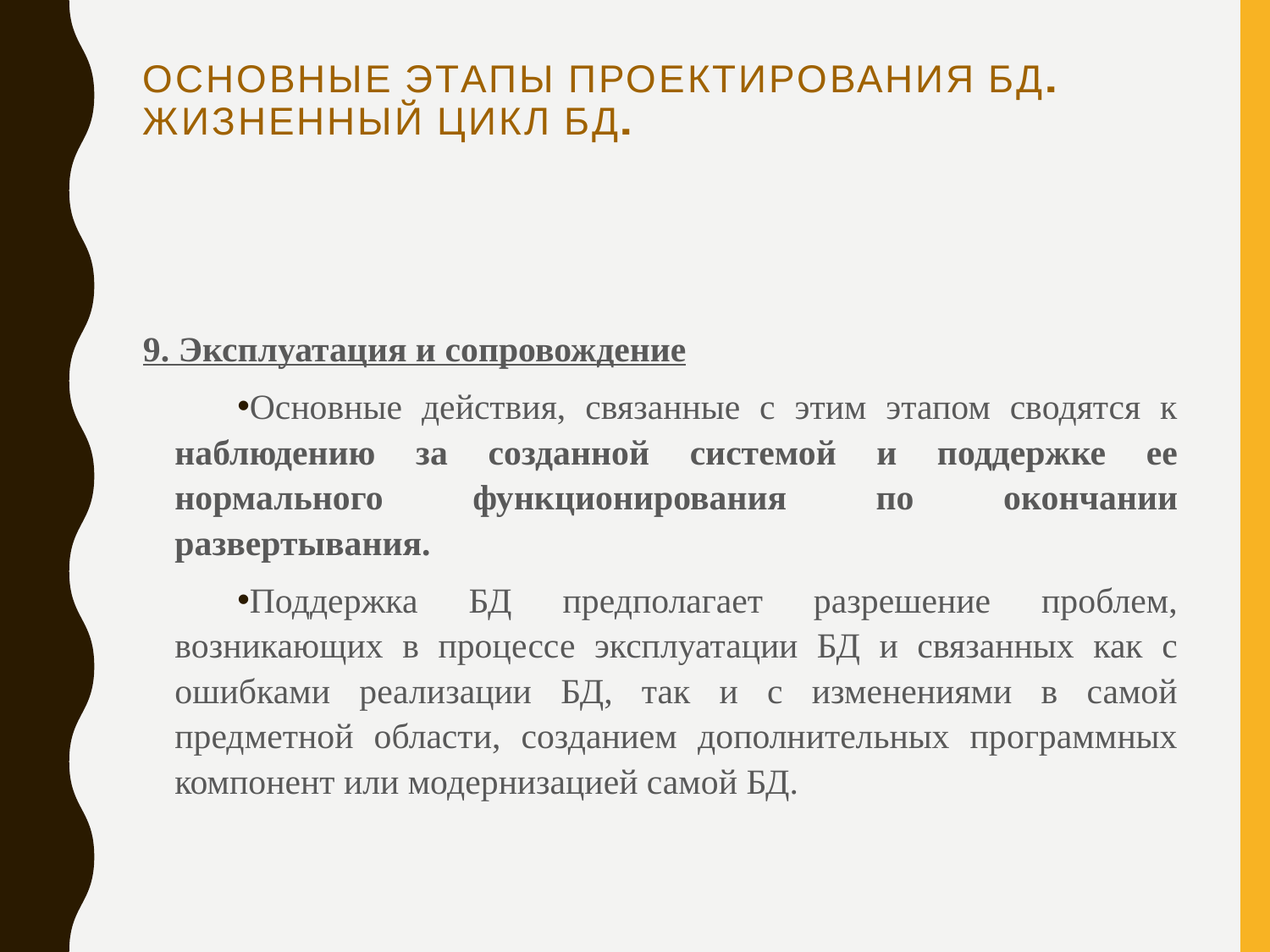

# Основные этапы проектирования БД. Жизненный цикл БД.
9. Эксплуатация и сопровождение
Основные действия, связанные с этим этапом сводятся к наблюдению за созданной системой и поддержке ее нормального функционирования по окончании развертывания.
Поддержка БД предполагает разрешение проблем, возникающих в процессе эксплуатации БД и связанных как с ошибками реализации БД, так и с изменениями в самой предметной области, созданием дополнительных программных компонент или модернизацией самой БД.